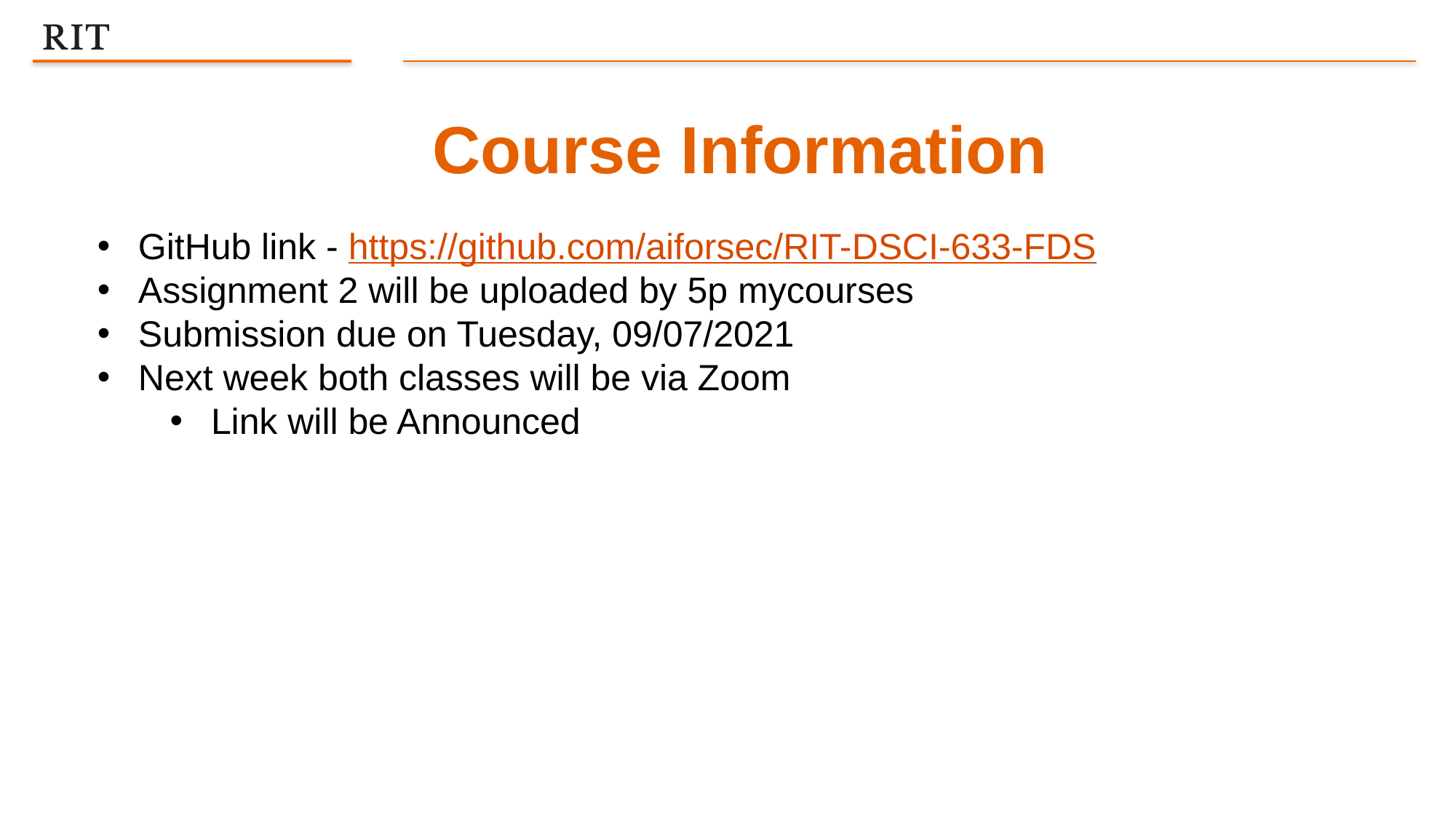

Course Information
GitHub link - https://github.com/aiforsec/RIT-DSCI-633-FDS
Assignment 2 will be uploaded by 5p mycourses
Submission due on Tuesday, 09/07/2021
Next week both classes will be via Zoom
Link will be Announced